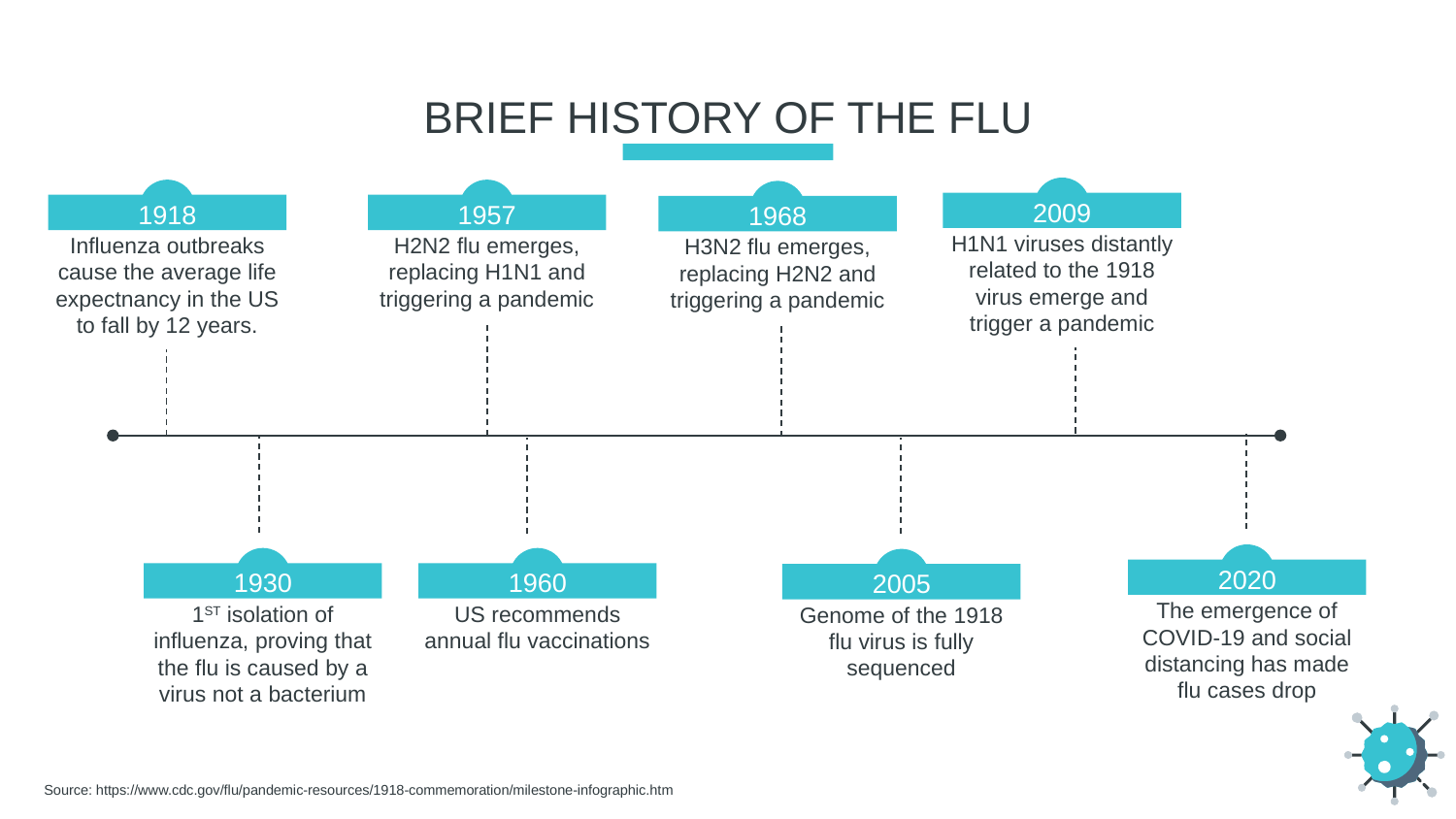

# BRIEF HISTORY OF THE FLU

2009

1957

1918

1968
H1N1 viruses distantly related to the 1918 virus emerge and trigger a pandemic
H2N2 flu emerges, replacing H1N1 and triggering a pandemic
Influenza outbreaks cause the average life expectnancy in the US to fall by 12 years.
H3N2 flu emerges, replacing H2N2 and triggering a pandemic

2020

1930

1960

2005
The emergence of COVID-19 and social distancing has made flu cases drop
1ST isolation of influenza, proving that the flu is caused by a virus not a bacterium
US recommends annual flu vaccinations
Genome of the 1918 flu virus is fully sequenced

Source: https://www.cdc.gov/flu/pandemic-resources/1918-commemoration/milestone-infographic.htm